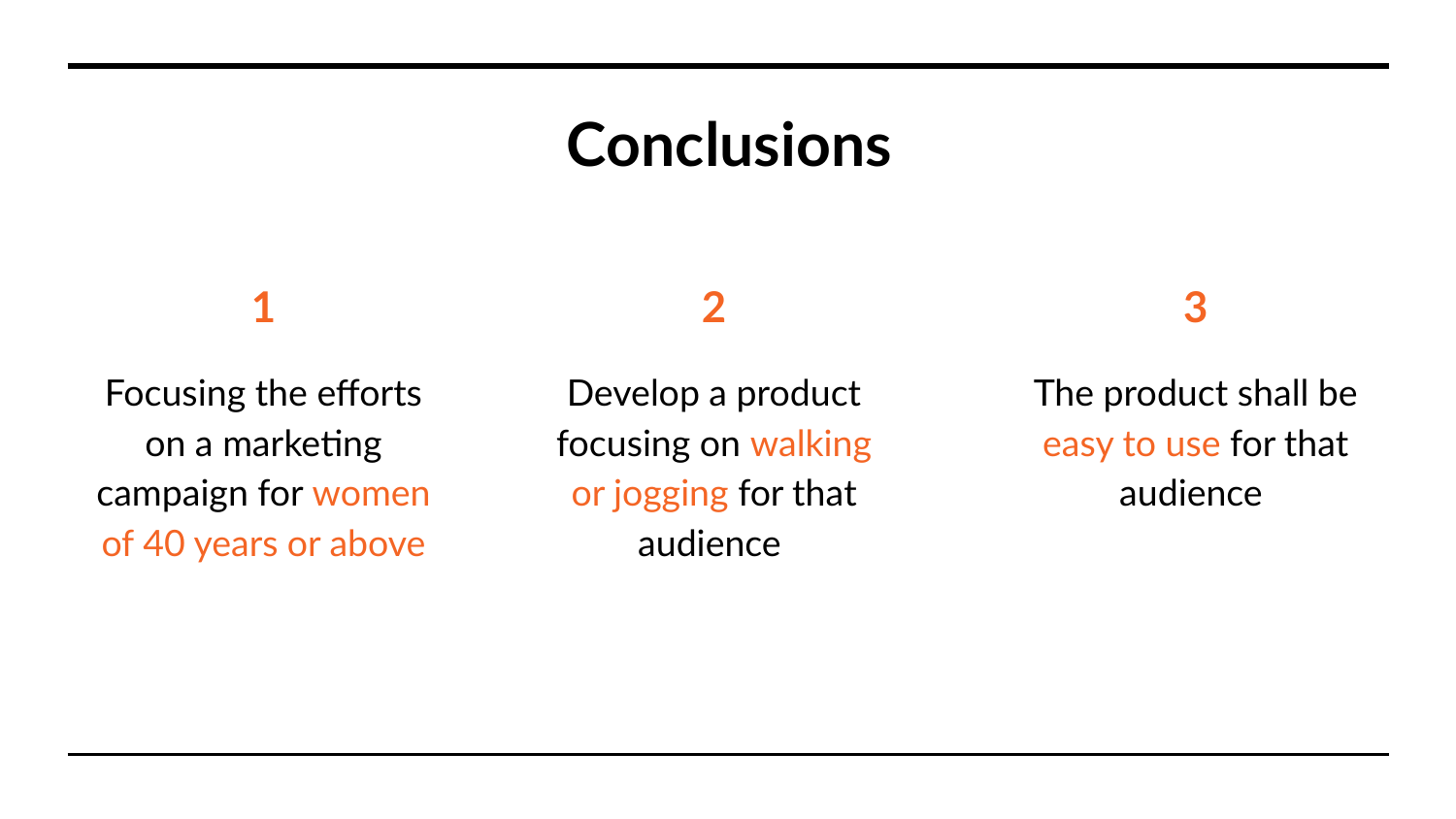

# Conclusions
1
Focusing the efforts on a marketing campaign for women of 40 years or above
2
Develop a product focusing on walking or jogging for that audience
3
The product shall be easy to use for that audience